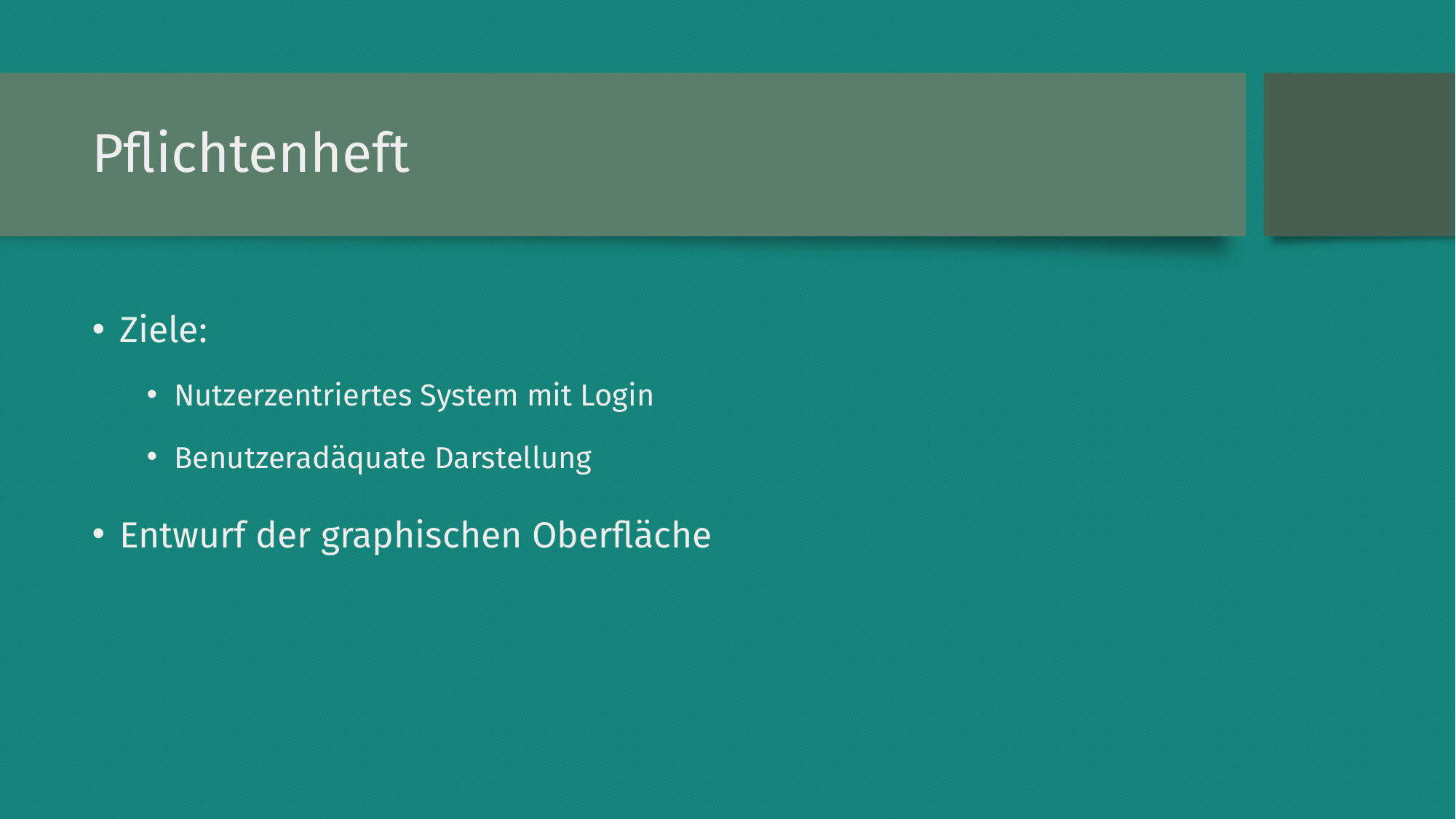

# Pflichtenheft
Ziele:
Nutzerzentriertes System mit Login
Benutzeradäquate Darstellung
Entwurf der graphischen Oberfläche